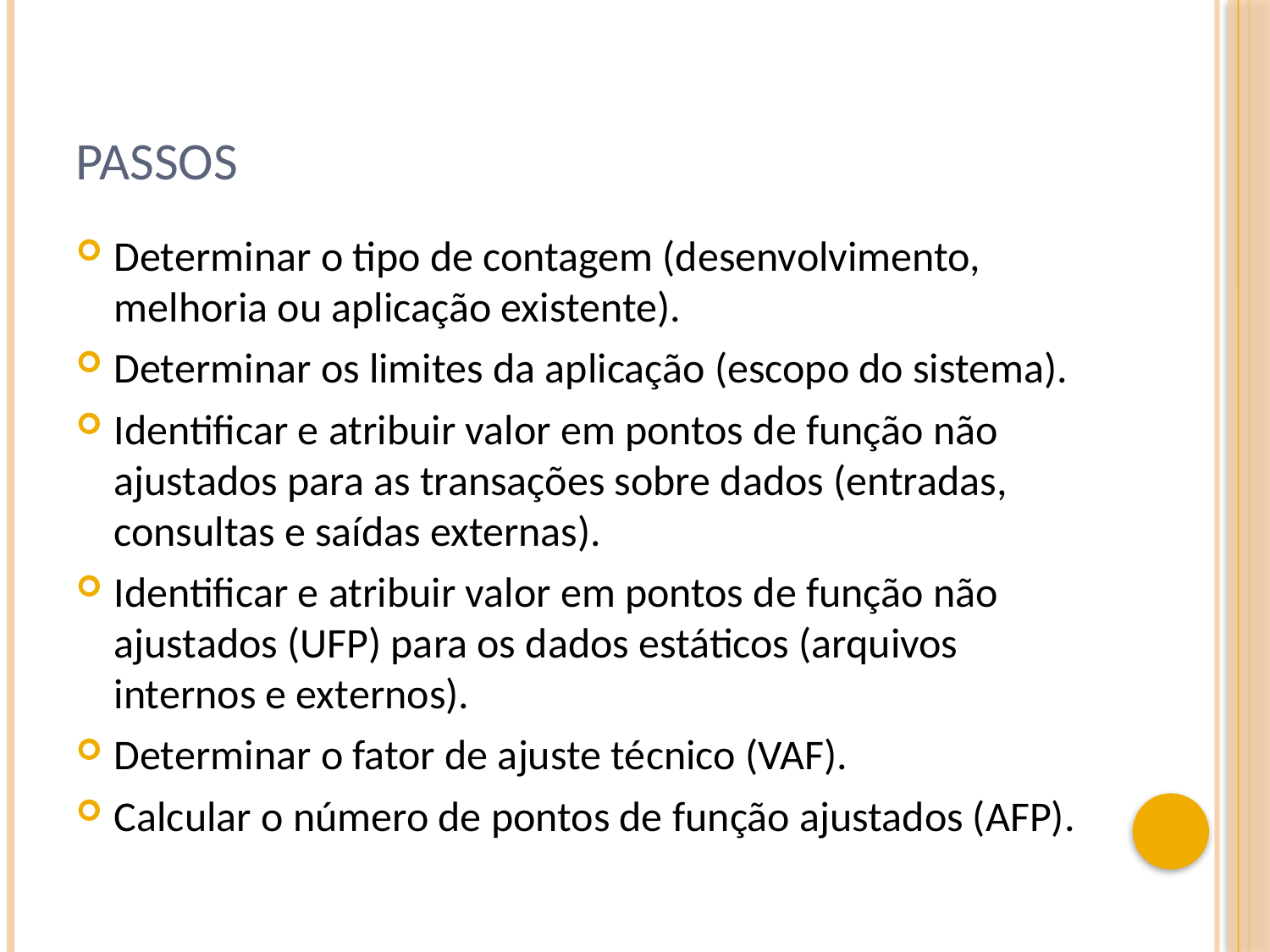

# Passos
Determinar o tipo de contagem (desenvolvimento, melhoria ou aplicação existente).
Determinar os limites da aplicação (escopo do sistema).
Identificar e atribuir valor em pontos de função não ajustados para as transações sobre dados (entradas, consultas e saídas externas).
Identificar e atribuir valor em pontos de função não ajustados (UFP) para os dados estáticos (arquivos internos e externos).
Determinar o fator de ajuste técnico (VAF).
Calcular o número de pontos de função ajustados (AFP).